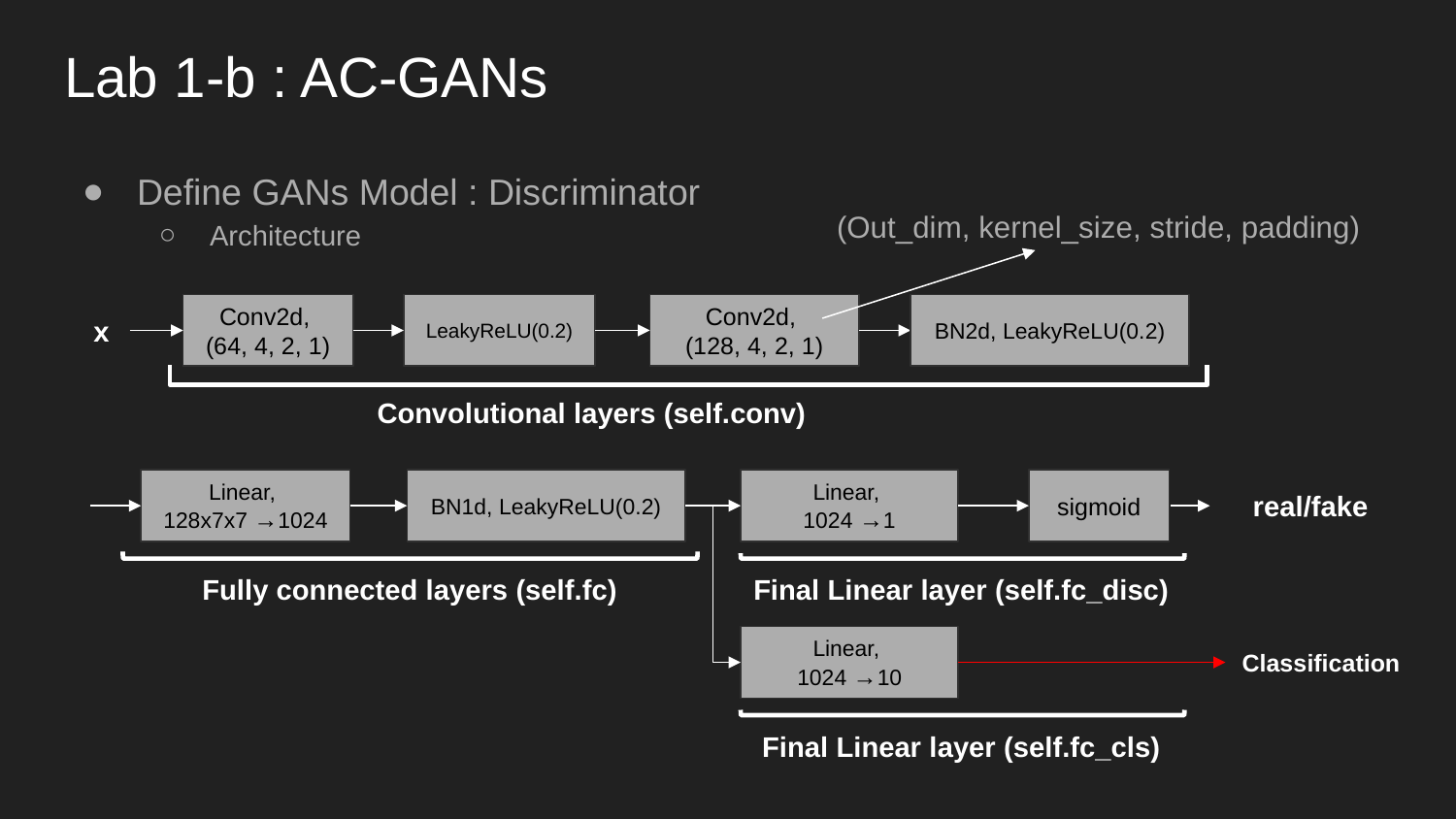

# Lab 1-b : AC-GANs
Define GANs Model : Discriminator
Architecture
(Out_dim, kernel_size, stride, padding)

x
Conv2d,
(128, 4, 2, 1)
Conv2d,
(64, 4, 2, 1)
LeakyReLU(0.2)
BN2d, LeakyReLU(0.2)

Convolutional layers (self.conv)
Linear,
128x7x7 →1024
BN1d, LeakyReLU(0.2)
Linear,
1024 →1
sigmoid
real/fake

Fully connected layers (self.fc)
Final Linear layer (self.fc_disc)
Linear,
1024 →10
Classification
Final Linear layer (self.fc_cls)